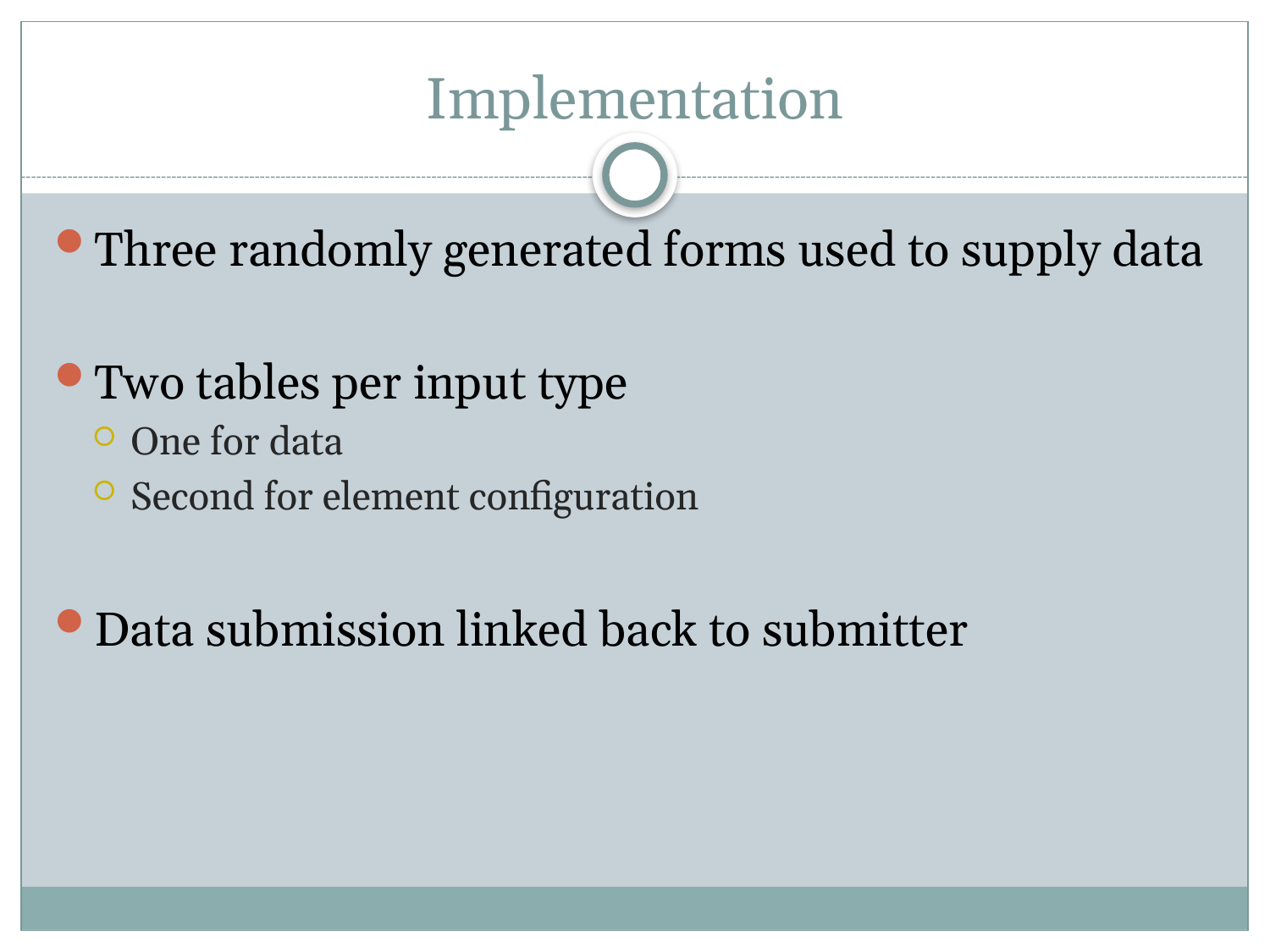

# Implementation
Three randomly generated forms used to supply data

Two tables per input type
One for data
Second for element configuration

Data submission linked back to submitter